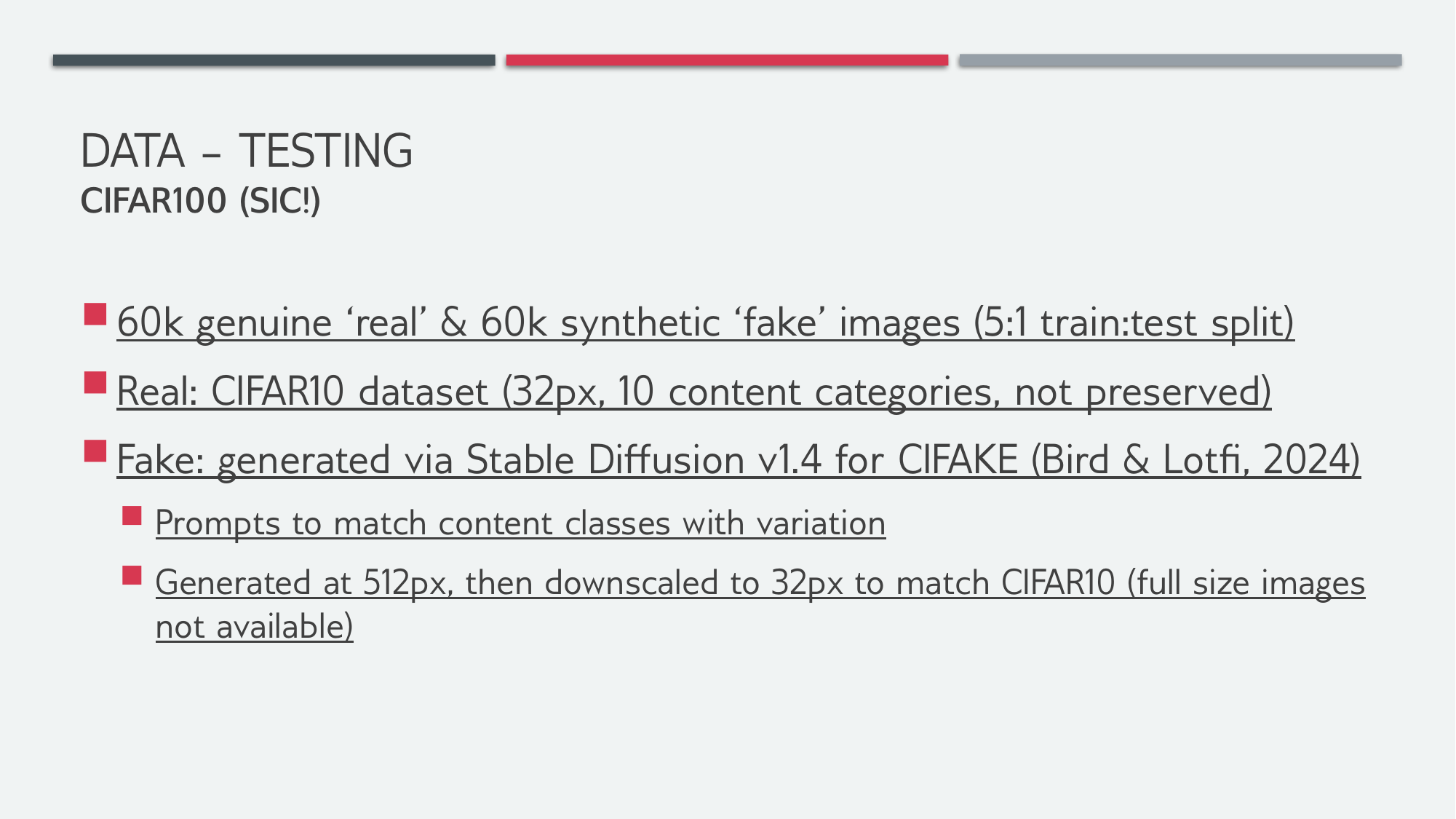

# Data – testing Cifar100 (SIC!)
60k genuine ‘real’ & 60k synthetic ‘fake’ images (5:1 train:test split)
Real: CIFAR10 dataset (32px, 10 content categories, not preserved)
Fake: generated via Stable Diffusion v1.4 for CIFAKE (Bird & Lotfi, 2024)
Prompts to match content classes with variation
Generated at 512px, then downscaled to 32px to match CIFAR10 (full size images not available)